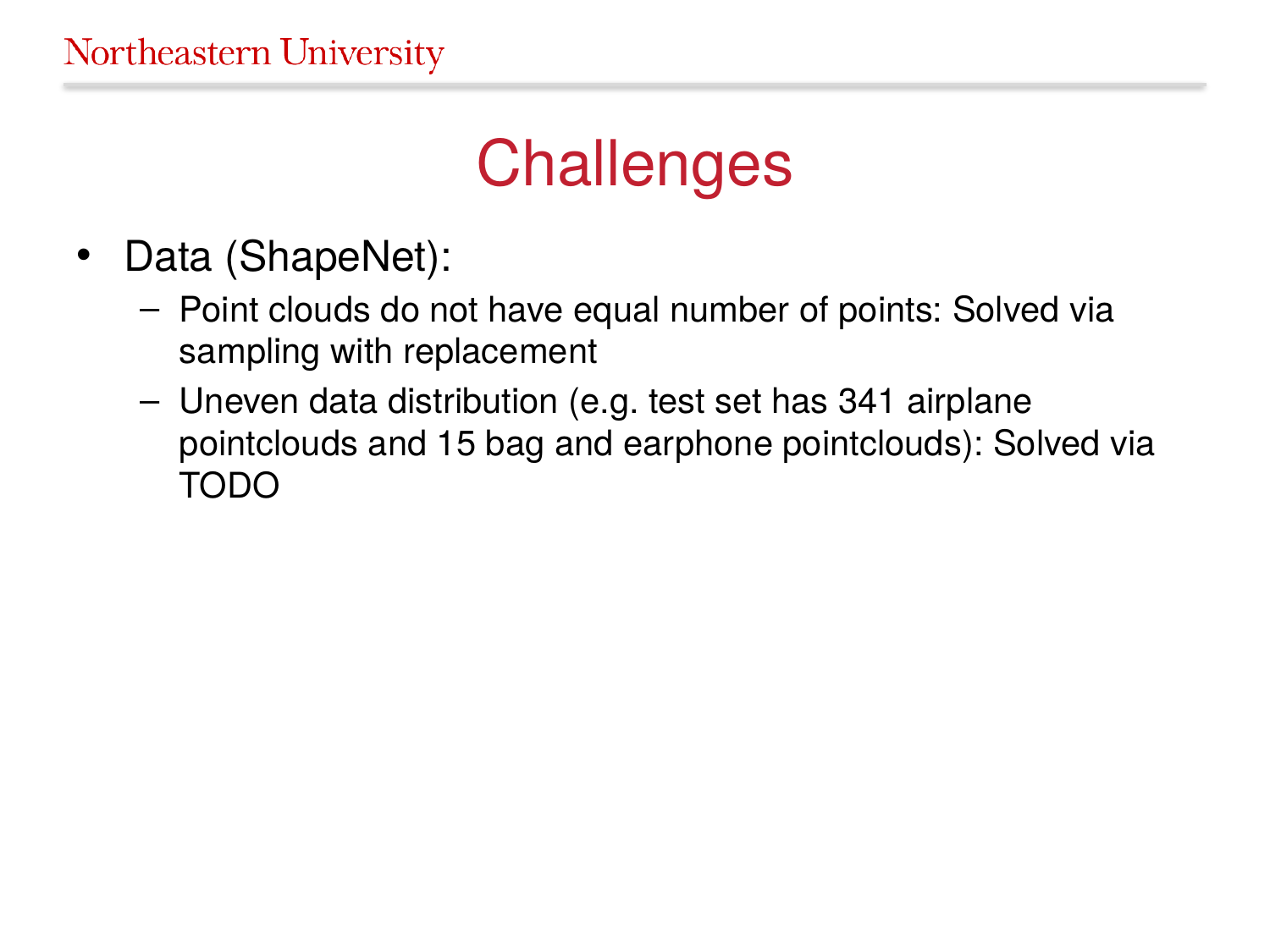

# Challenges
Data (ShapeNet):
Point clouds do not have equal number of points: Solved via sampling with replacement
Uneven data distribution (e.g. test set has 341 airplane pointclouds and 15 bag and earphone pointclouds): Solved via TODO